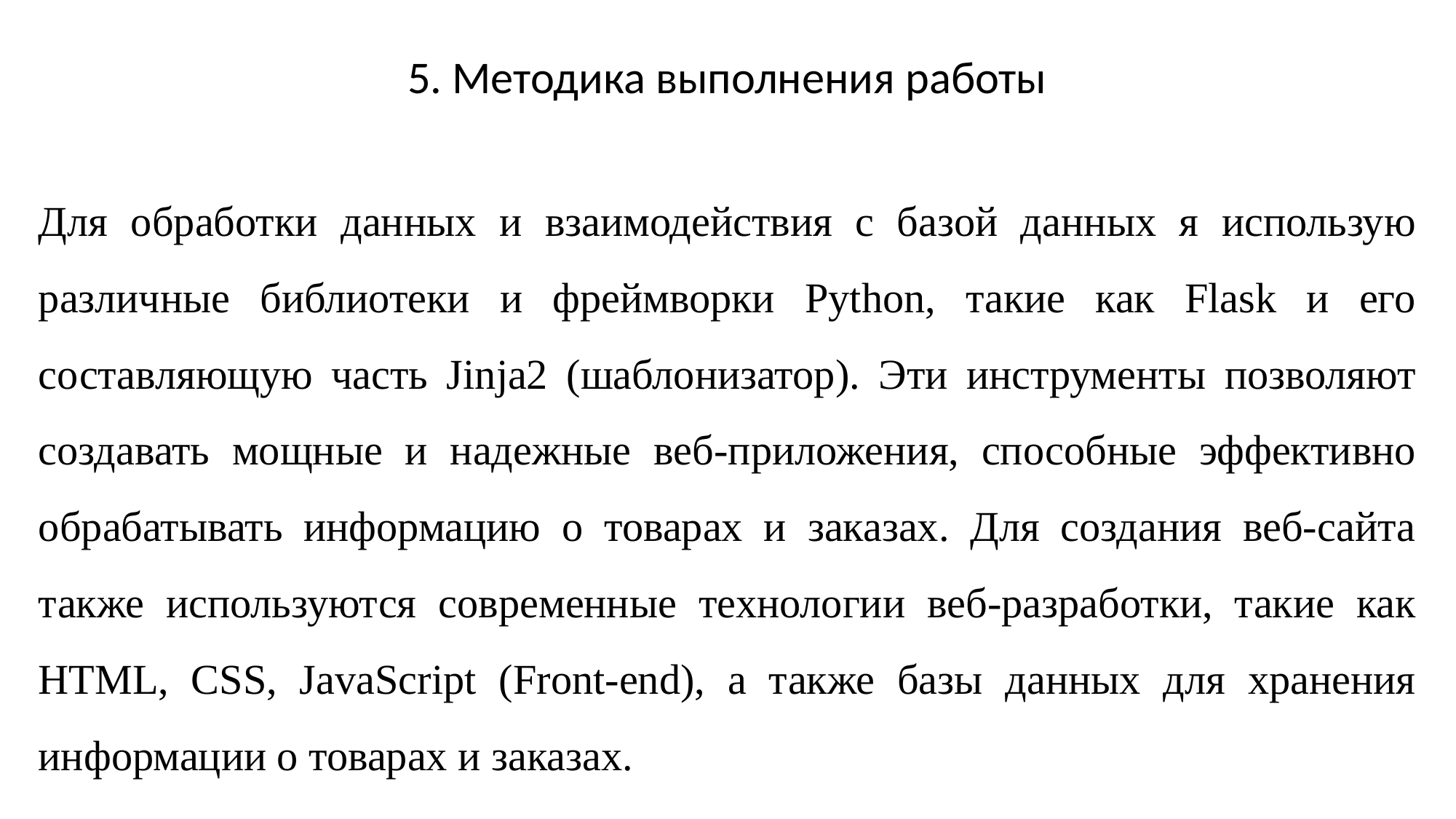

# 5. Методика выполнения работы
Для обработки данных и взаимодействия с базой данных я использую различные библиотеки и фреймворки Python, такие как Flask и его составляющую часть Jinja2 (шаблонизатор). Эти инструменты позволяют создавать мощные и надежные веб-приложения, способные эффективно обрабатывать информацию о товарах и заказах. Для создания веб-сайта также используются современные технологии веб-разработки, такие как HTML, CSS, JavaScript (Front-end), а также базы данных для хранения информации о товарах и заказах.